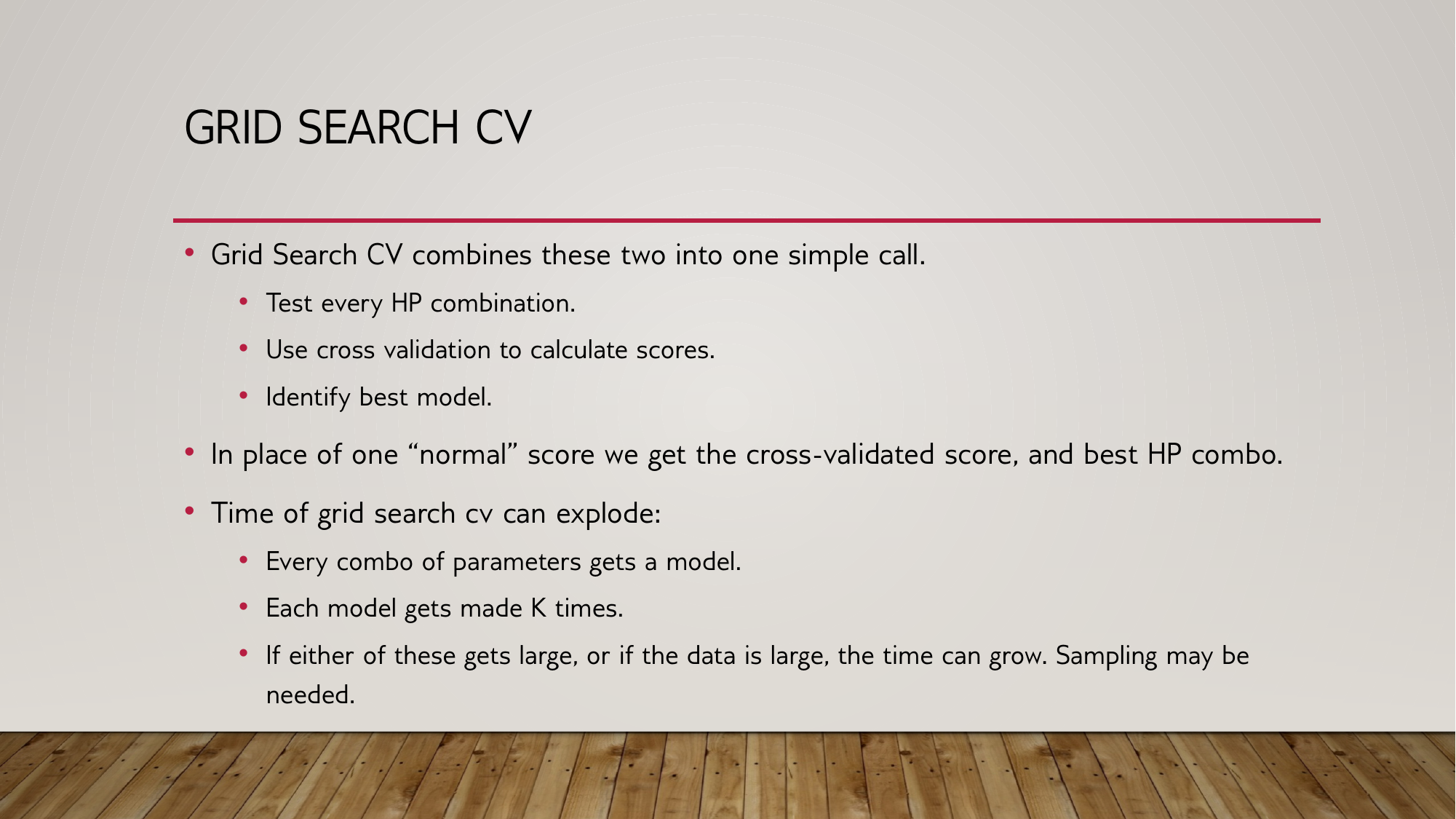

# Grid Search CV
Grid Search CV combines these two into one simple call.
Test every HP combination.
Use cross validation to calculate scores.
Identify best model.
In place of one “normal” score we get the cross-validated score, and best HP combo.
Time of grid search cv can explode:
Every combo of parameters gets a model.
Each model gets made K times.
If either of these gets large, or if the data is large, the time can grow. Sampling may be needed.